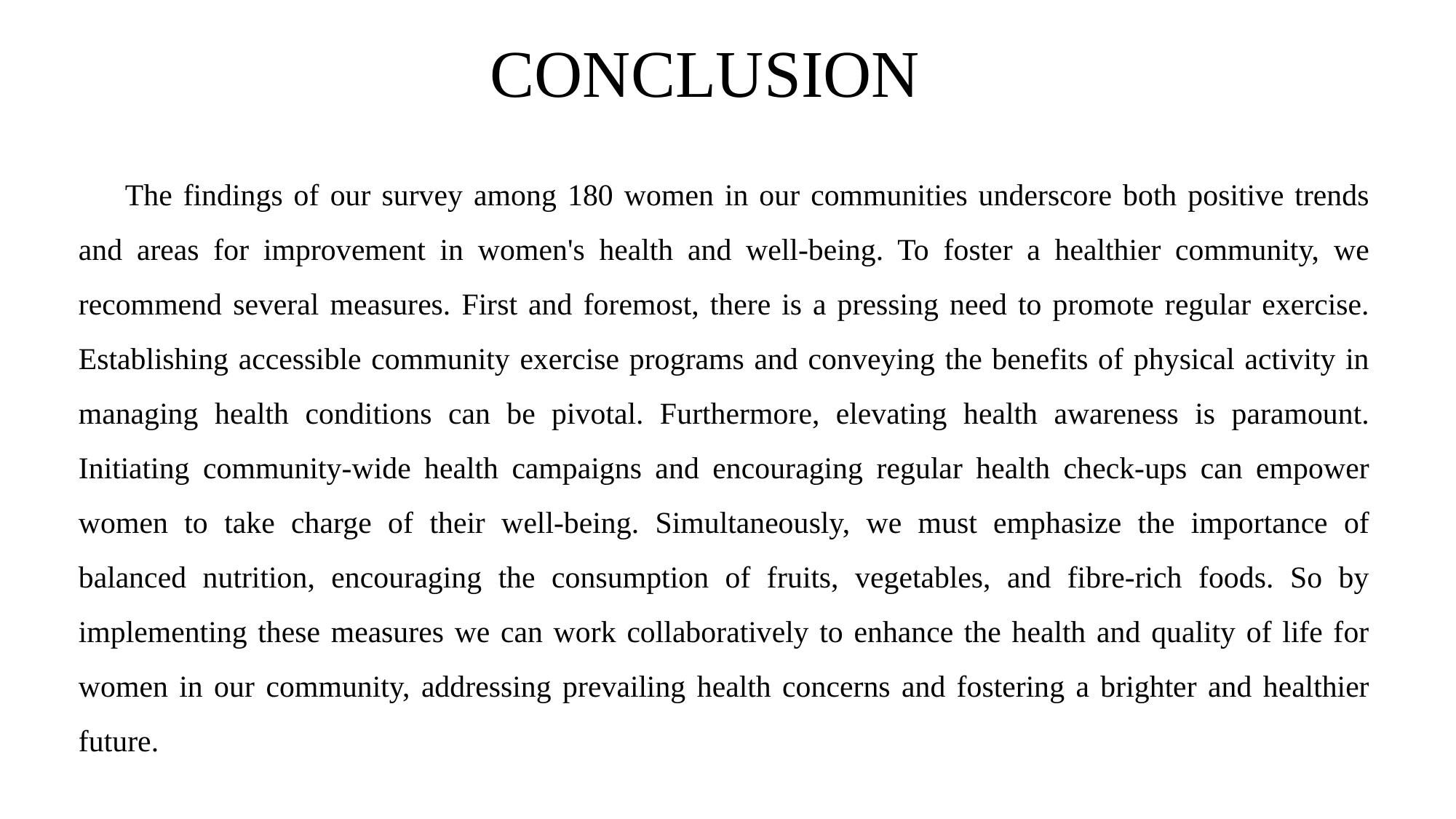

CONCLUSION
The findings of our survey among 180 women in our communities underscore both positive trends and areas for improvement in women's health and well-being. To foster a healthier community, we recommend several measures. First and foremost, there is a pressing need to promote regular exercise. Establishing accessible community exercise programs and conveying the benefits of physical activity in managing health conditions can be pivotal. Furthermore, elevating health awareness is paramount. Initiating community-wide health campaigns and encouraging regular health check-ups can empower women to take charge of their well-being. Simultaneously, we must emphasize the importance of balanced nutrition, encouraging the consumption of fruits, vegetables, and fibre-rich foods. So by implementing these measures we can work collaboratively to enhance the health and quality of life for women in our community, addressing prevailing health concerns and fostering a brighter and healthier future.